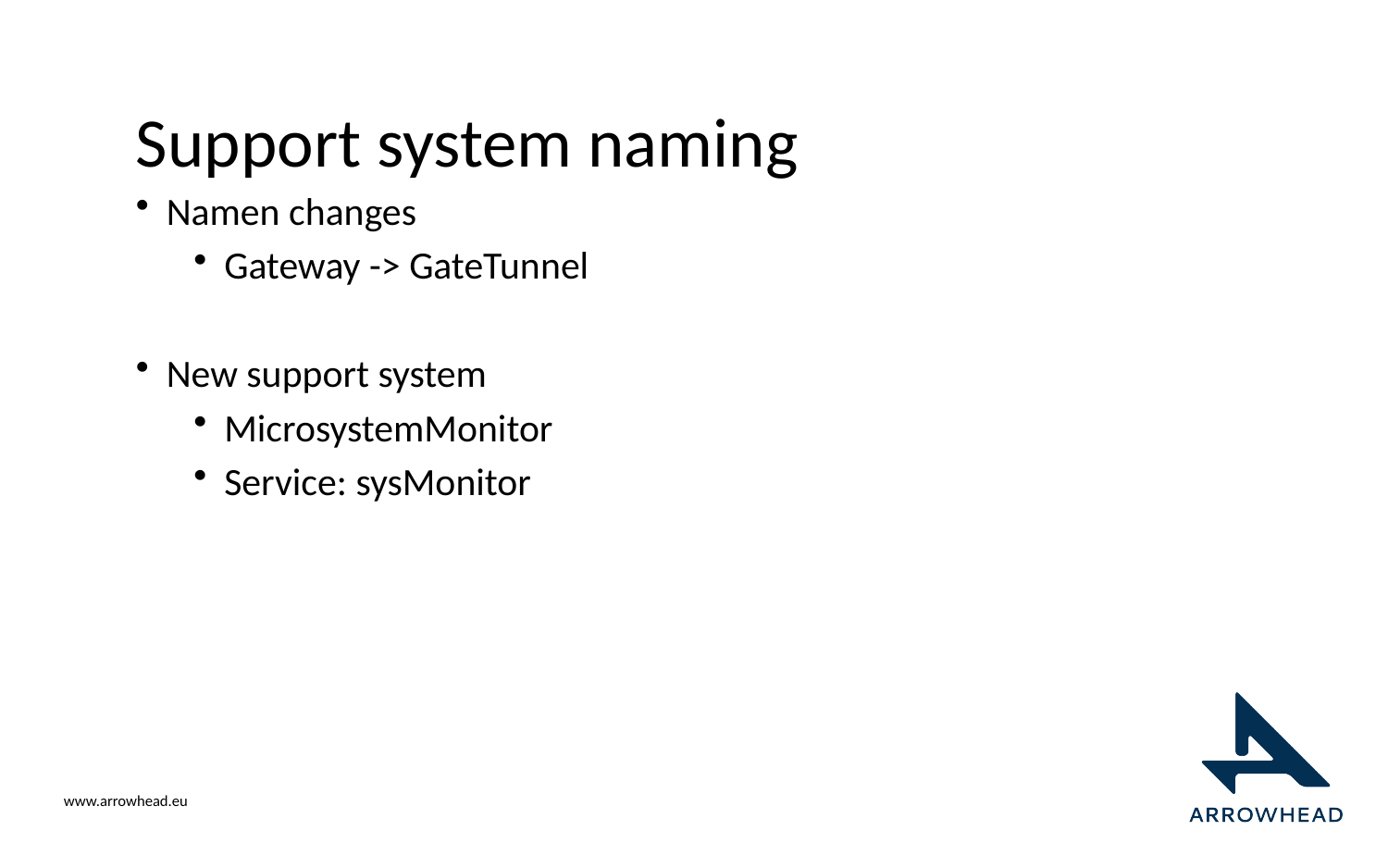

# Support system naming
Namen changes
Gateway -> GateTunnel

New support system
MicrosystemMonitor
Service: sysMonitor